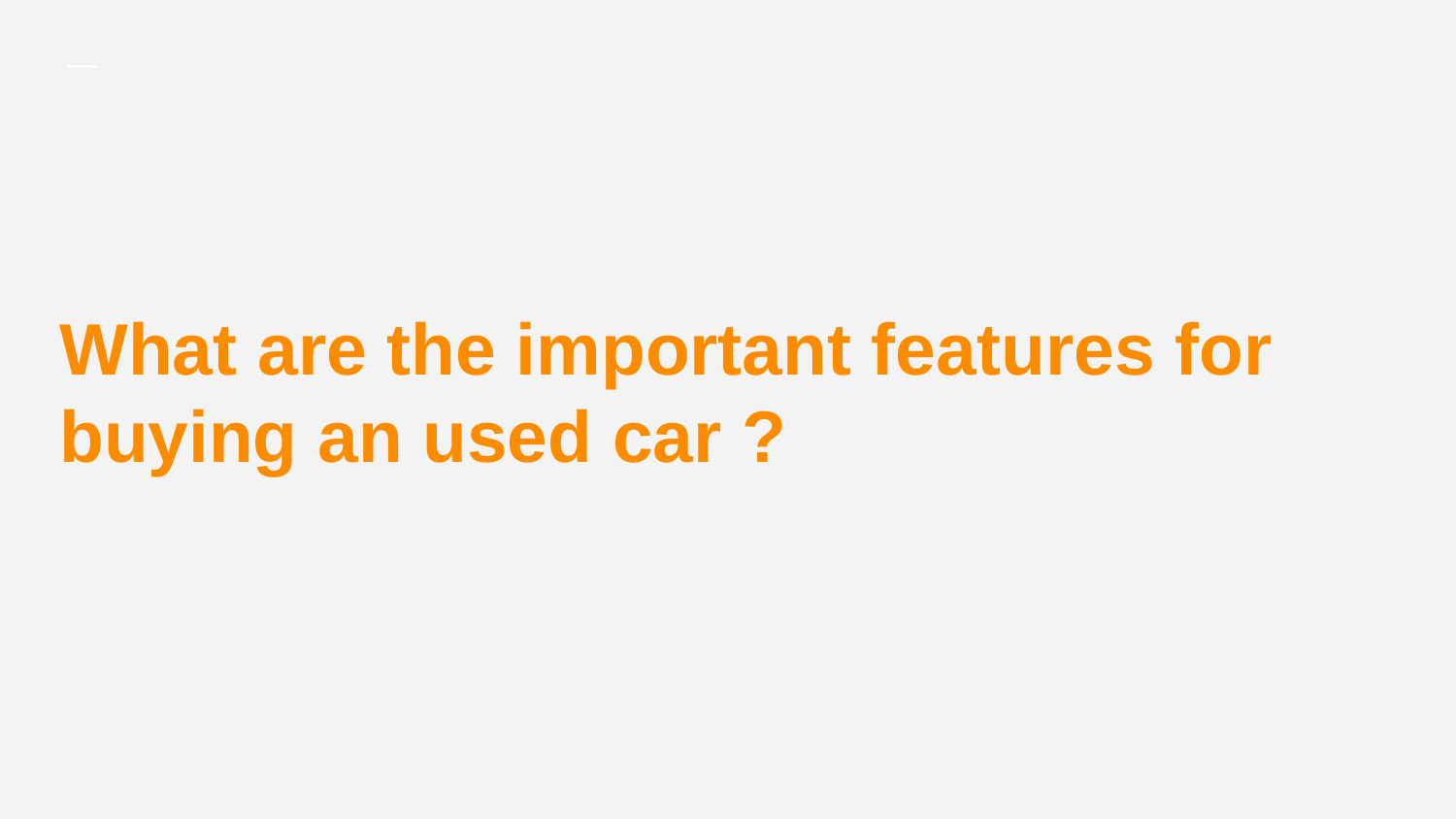

# What are the important features for buying an used car ?